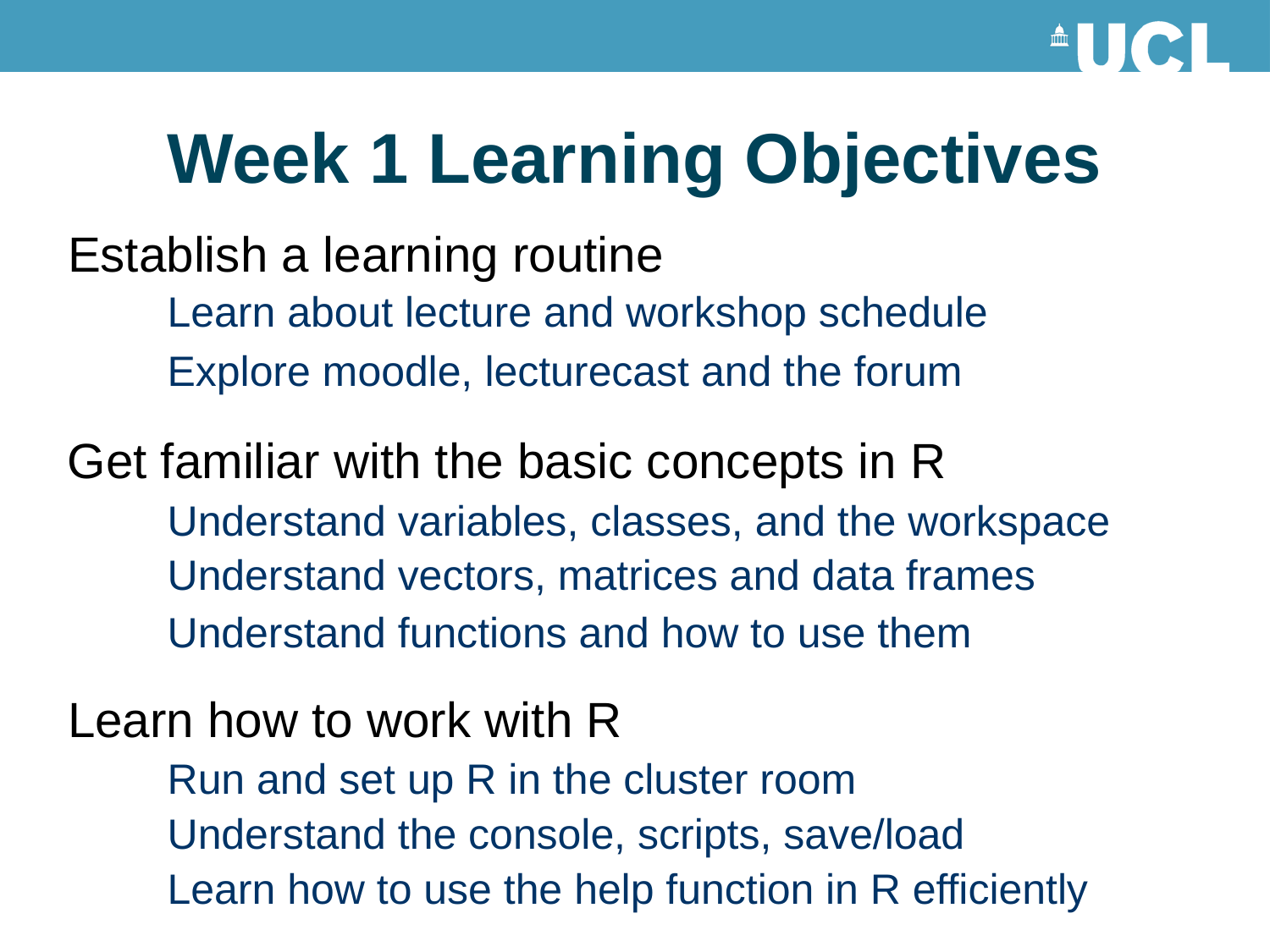

# Week 1 Learning Objectives
Establish a learning routine
Learn about lecture and workshop schedule
Explore moodle, lecturecast and the forum
Get familiar with the basic concepts in R
Understand variables, classes, and the workspace
Understand vectors, matrices and data frames
Understand functions and how to use them
Learn how to work with R
Run and set up R in the cluster room
Understand the console, scripts, save/load
Learn how to use the help function in R efficiently